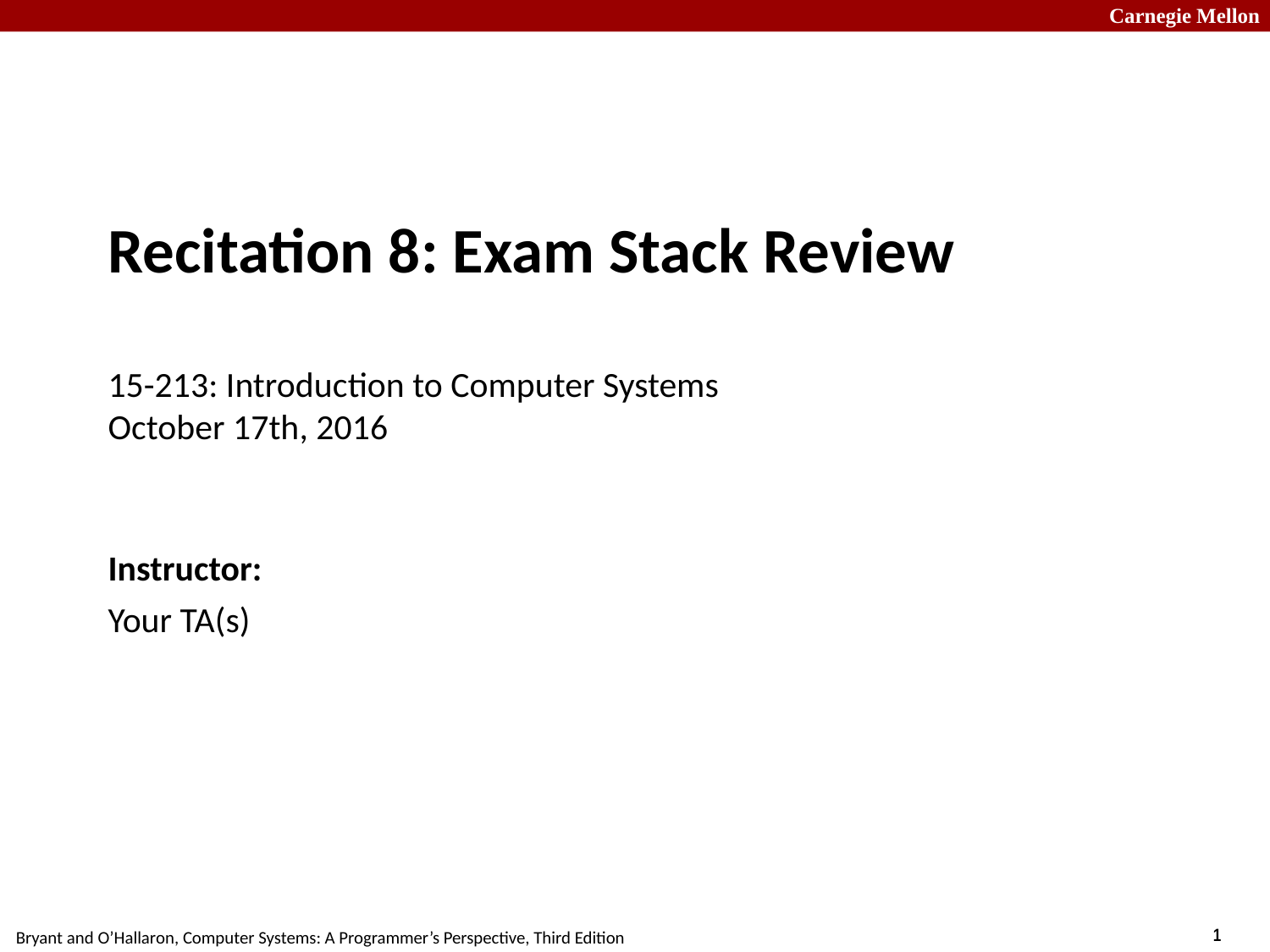

# Recitation 8: Exam Stack Review 15-213: Introduction to Computer Systems October 17th, 2016
Instructor:
Your TA(s)